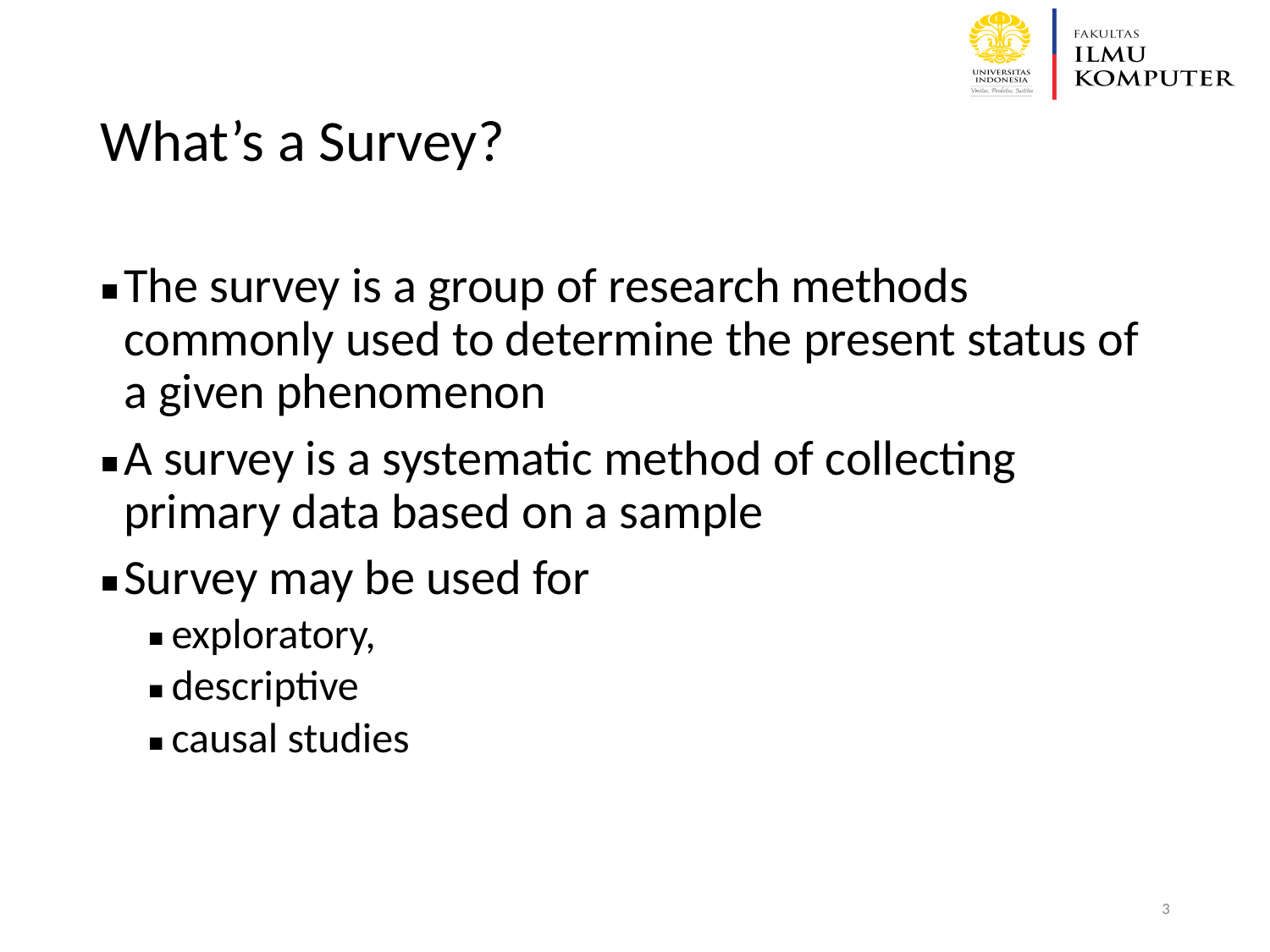

# What’s a Survey?
The survey is a group of research methods commonly used to determine the present status of a given phenomenon
A survey is a systematic method of collecting primary data based on a sample
Survey may be used for
exploratory,
descriptive
causal studies

3